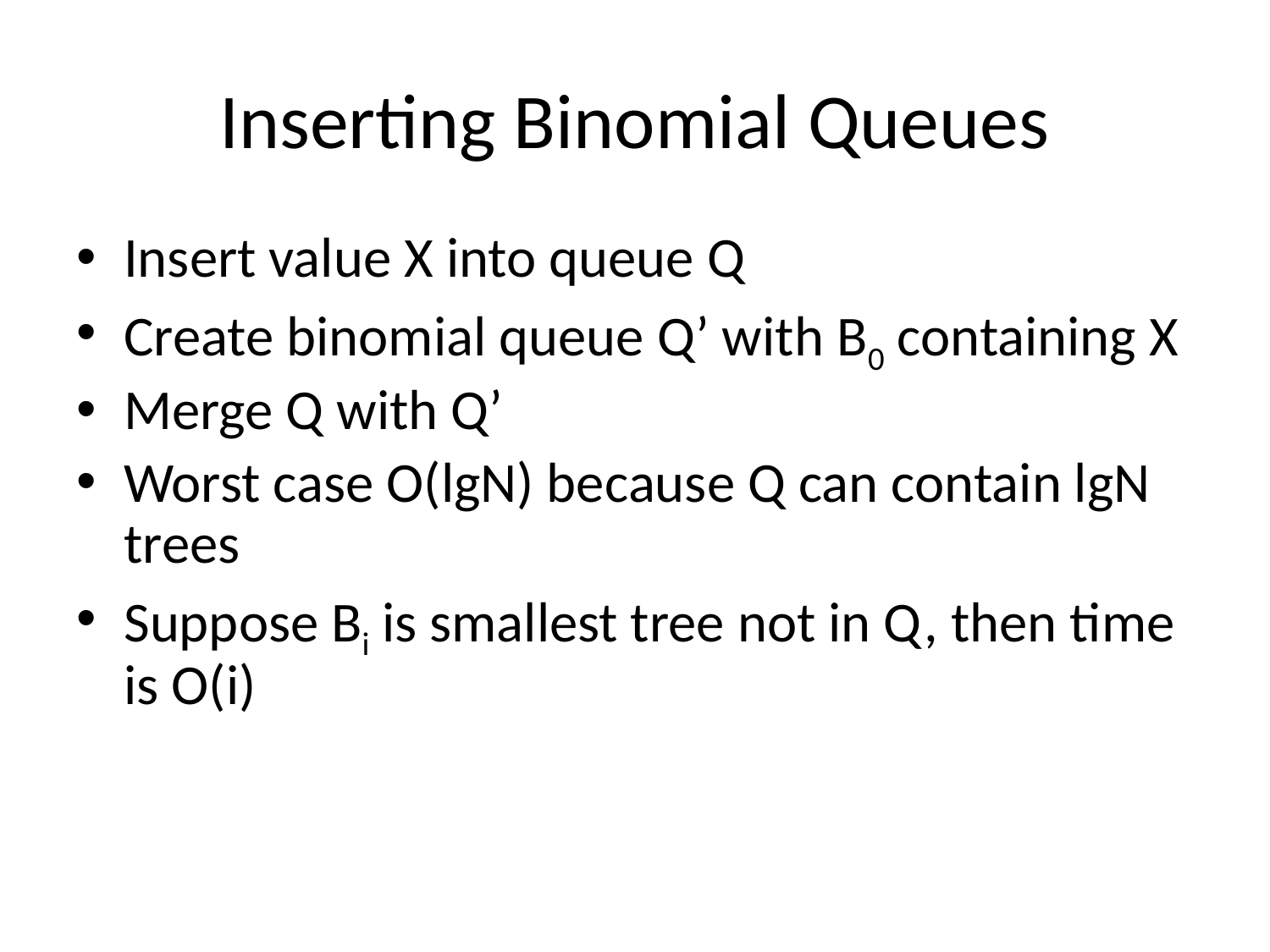

# Inserting Binomial Queues
Insert value X into queue Q
Create binomial queue Q’ with B0 containing X
Merge Q with Q’
Worst case O(lgN) because Q can contain lgN trees
Suppose Bi is smallest tree not in Q, then time is O(i)